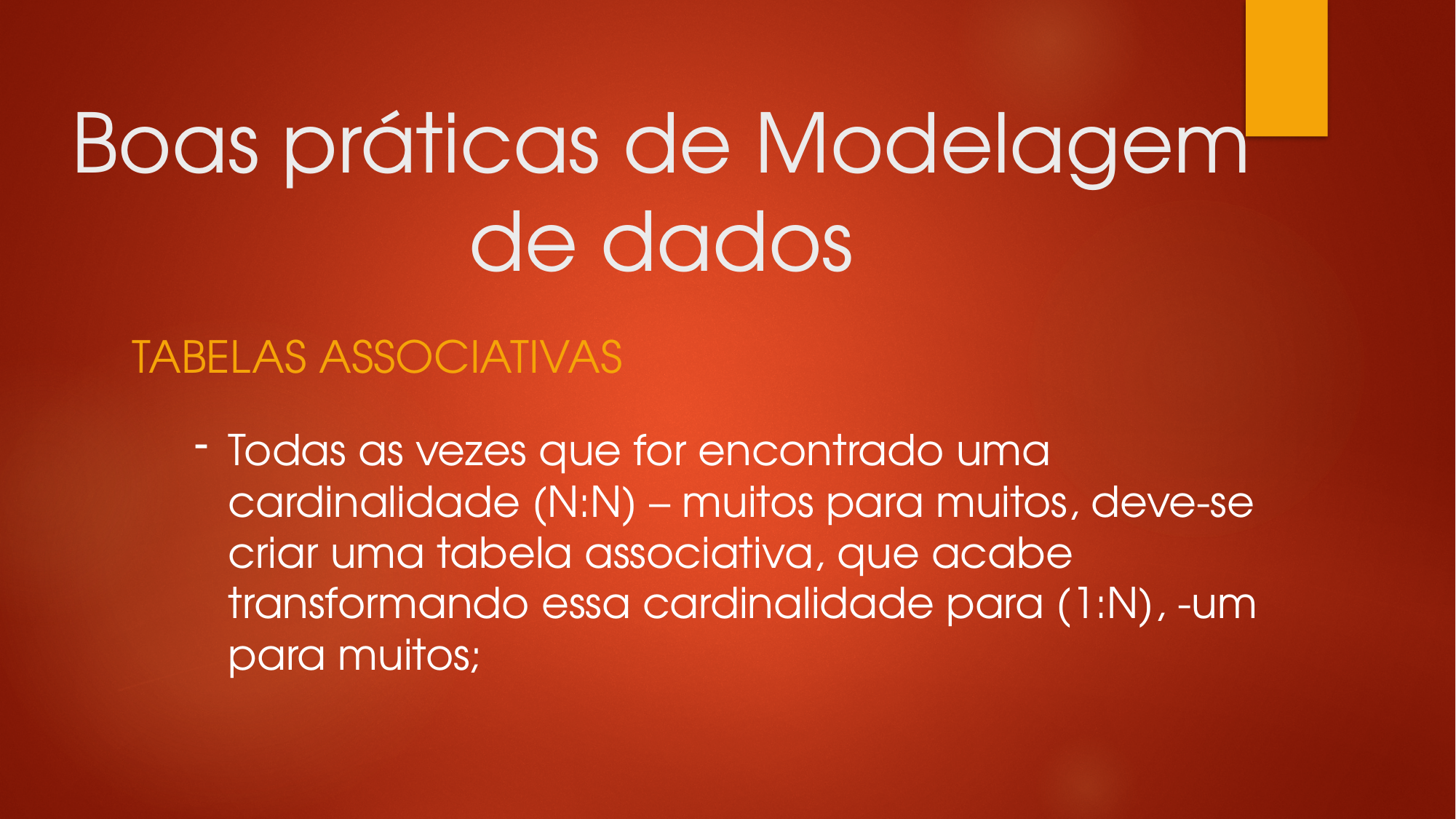

# Boas práticas de Modelagem de dados
Tabelas associativas
Todas as vezes que for encontrado uma cardinalidade (N:N) – muitos para muitos, deve-se criar uma tabela associativa, que acabe transformando essa cardinalidade para (1:N), -um para muitos;